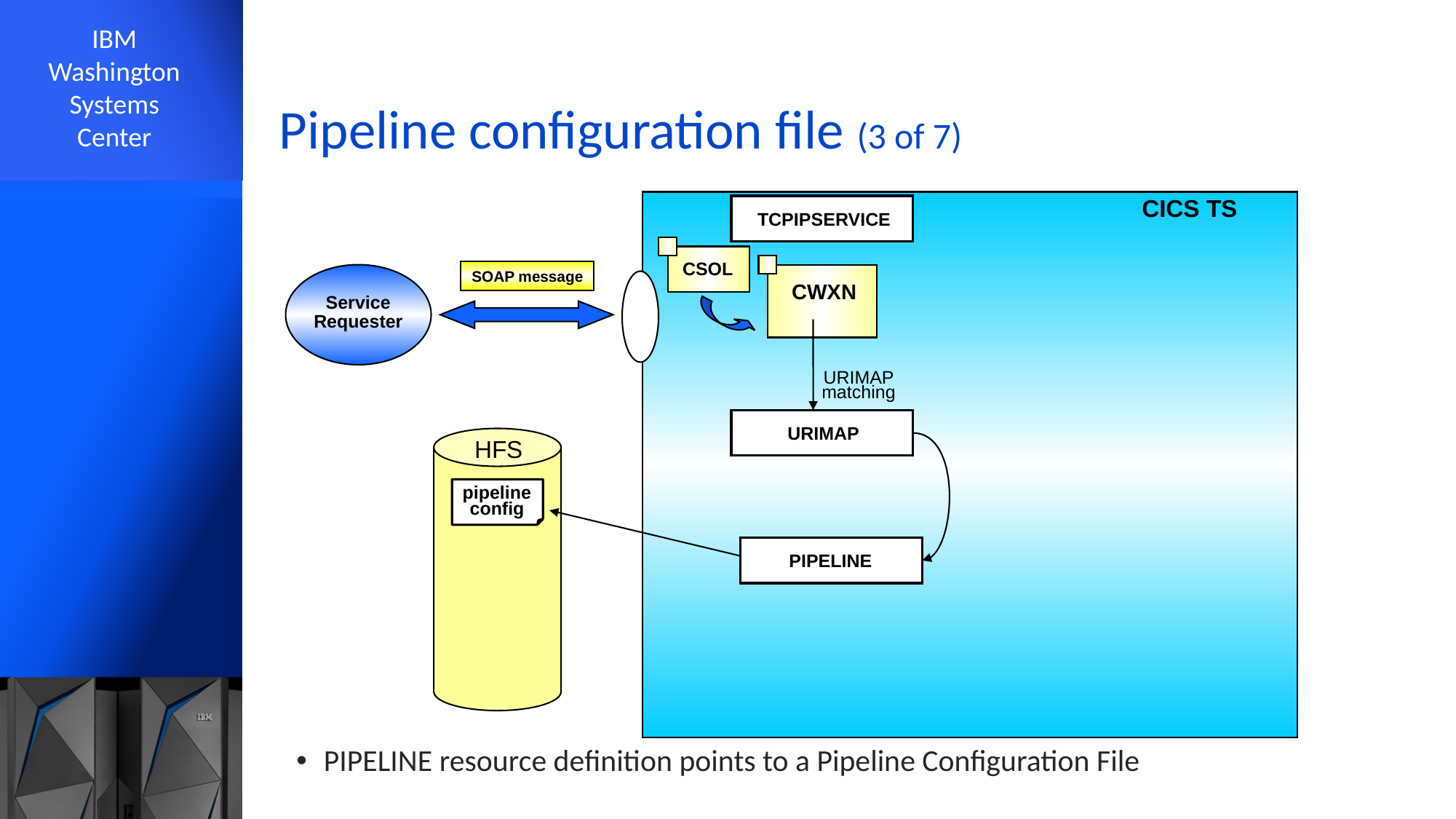

# Pipeline configuration file (3 of 7)
CICS TS

TCPIPSERVICE

CSOL

SOAP message

CWXN

Service
Requester

URIMAP
matching

URIMAP

HFS

pipeline
config

PIPELINE
PIPELINE resource definition points to a Pipeline Configuration File
21